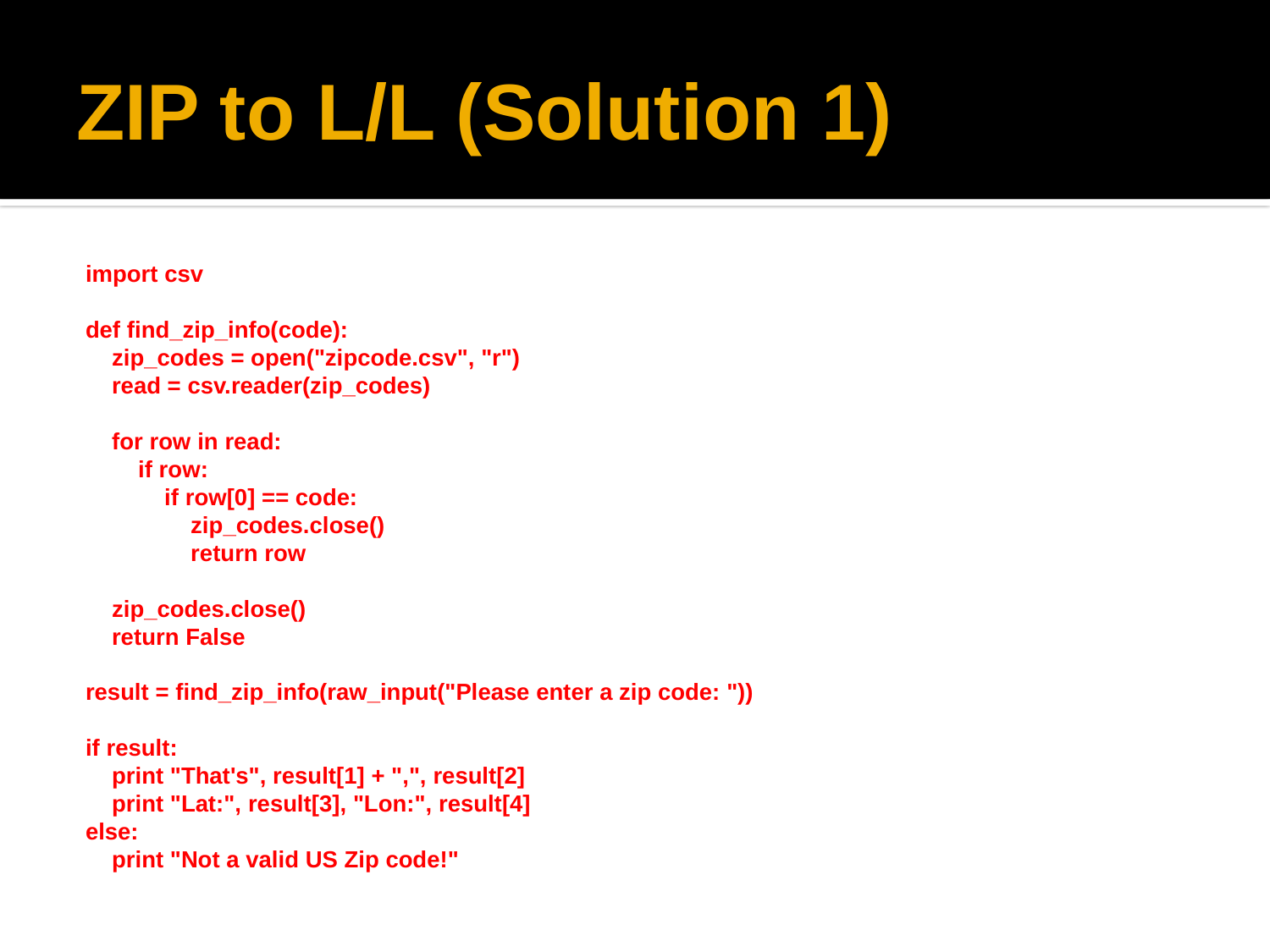

# ZIP to L/L (Solution 1)
import csv

def find_zip_info(code):
    zip_codes = open("zipcode.csv", "r")
    read = csv.reader(zip_codes)

    for row in read:
        if row:
            if row[0] == code:
                zip_codes.close()
                return row

    zip_codes.close()
    return False

result = find_zip_info(raw_input("Please enter a zip code: "))

if result:
    print "That's", result[1] + ",", result[2]
    print "Lat:", result[3], "Lon:", result[4]
else:
    print "Not a valid US Zip code!"